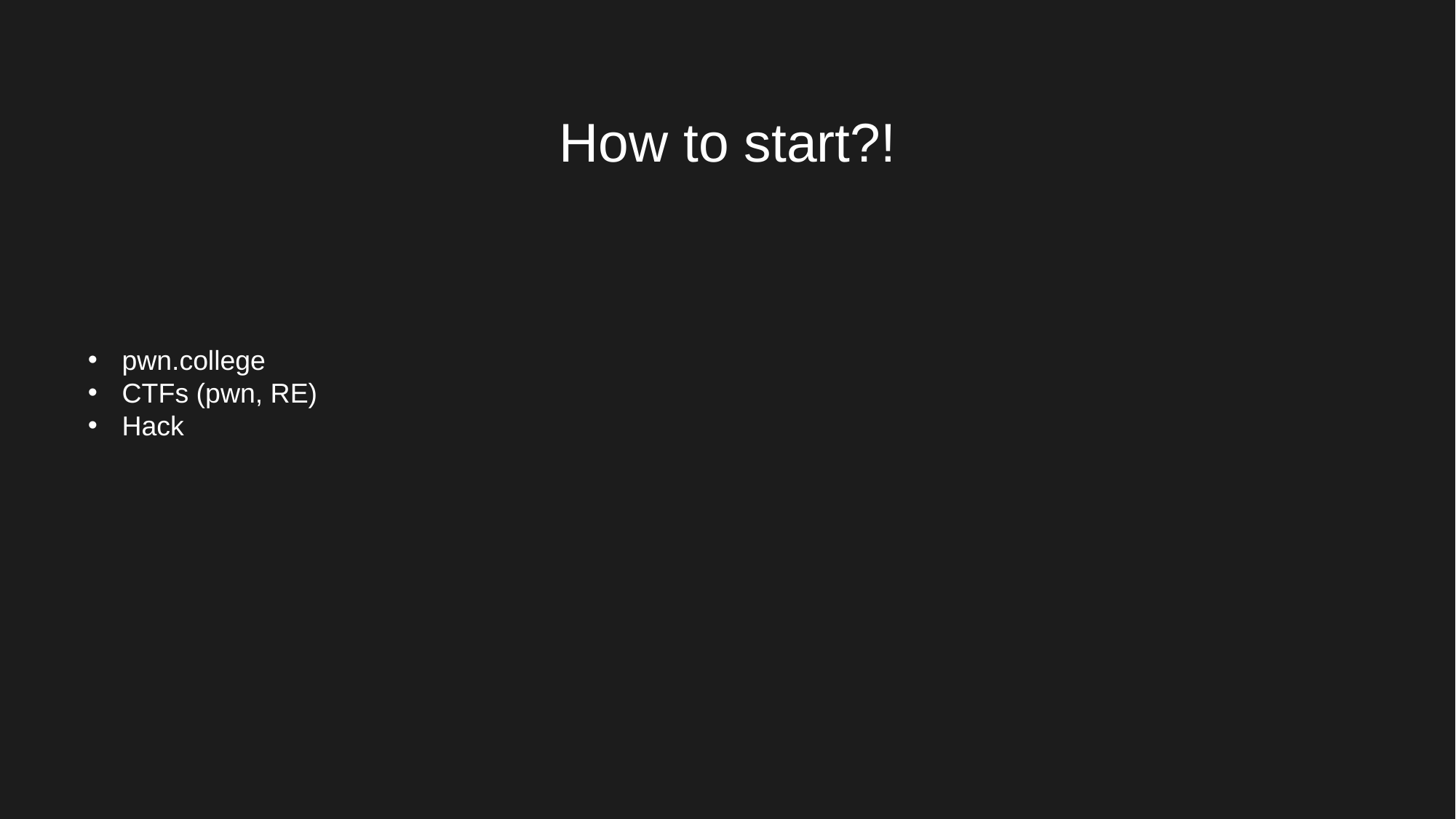

# How to start?!
pwn.college
CTFs (pwn, RE)
Hack